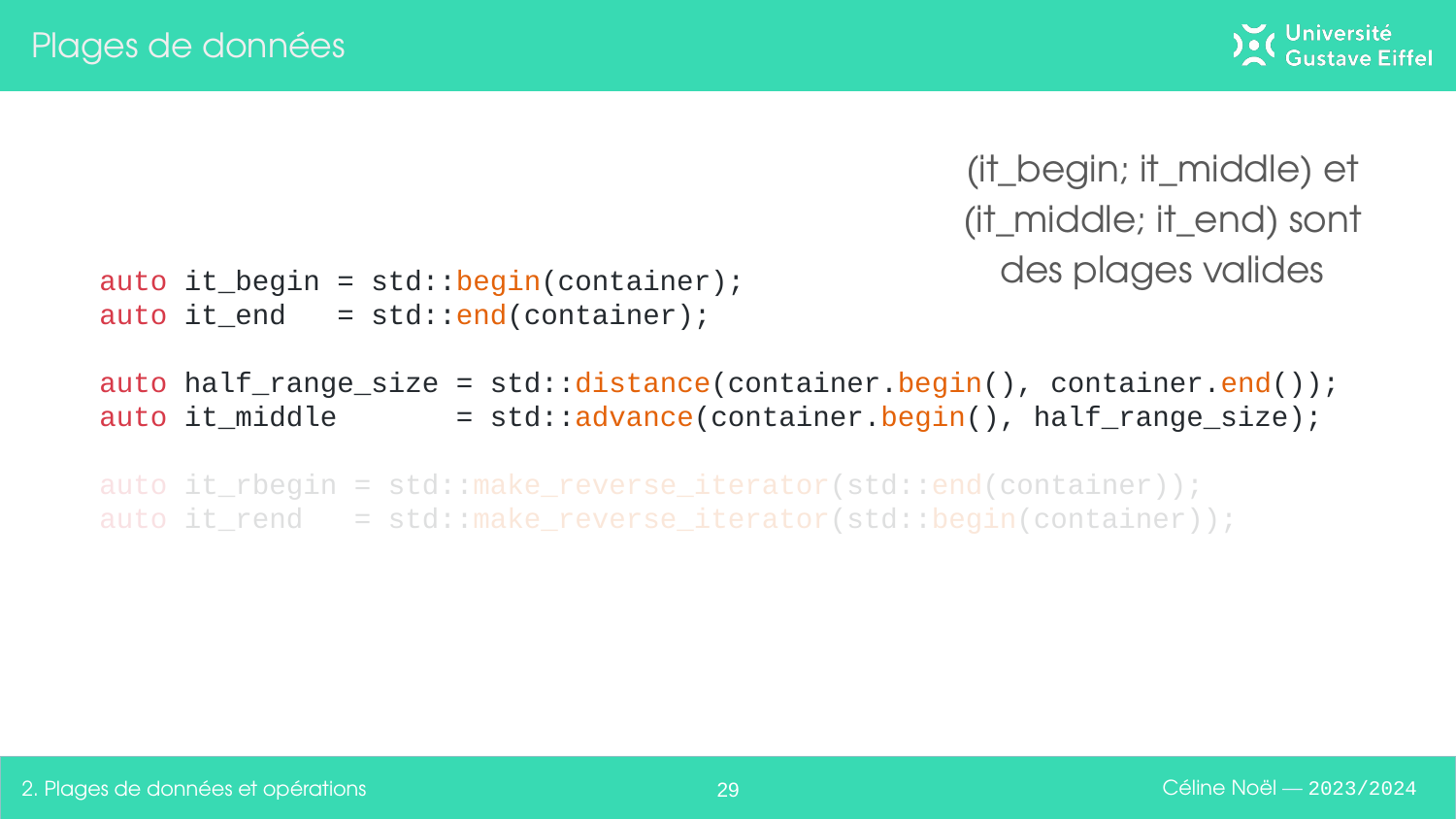

# Plages de données
(it_begin; it_middle) et (it_middle; it_end) sont des plages valides
auto it_begin = std::begin(container);
auto it_end   = std::end(container);

auto half_range_size = std::distance(container.begin(), container.end());
auto it_middle       = std::advance(container.begin(), half_range_size);

auto it_rbegin = std::make_reverse_iterator(std::end(container));
auto it_rend   = std::make_reverse_iterator(std::begin(container));

2. Plages de données et opérations
29